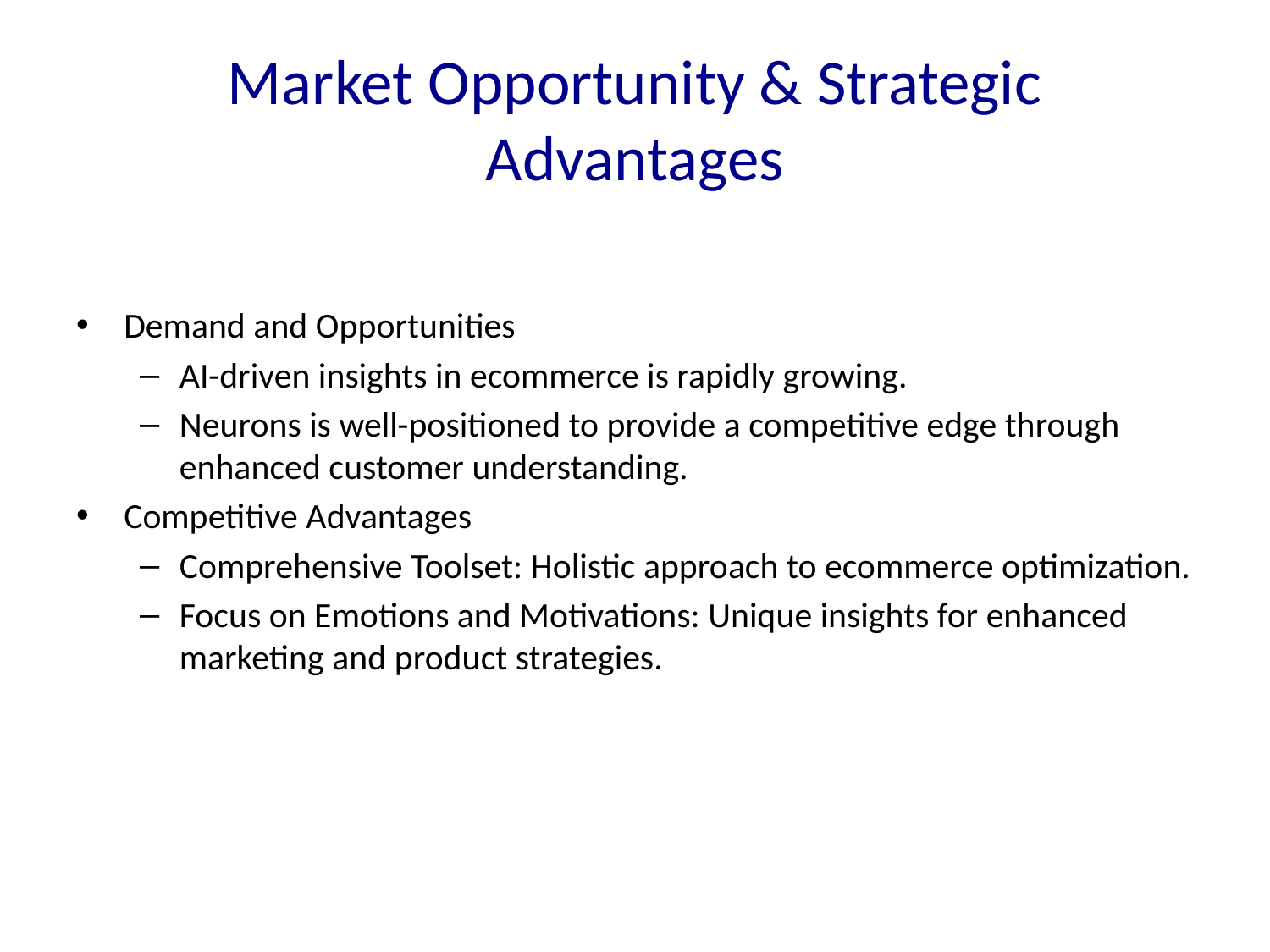

# Market Opportunity & Strategic Advantages

Demand and Opportunities
AI-driven insights in ecommerce is rapidly growing.
Neurons is well-positioned to provide a competitive edge through enhanced customer understanding.
Competitive Advantages
Comprehensive Toolset: Holistic approach to ecommerce optimization.
Focus on Emotions and Motivations: Unique insights for enhanced marketing and product strategies.